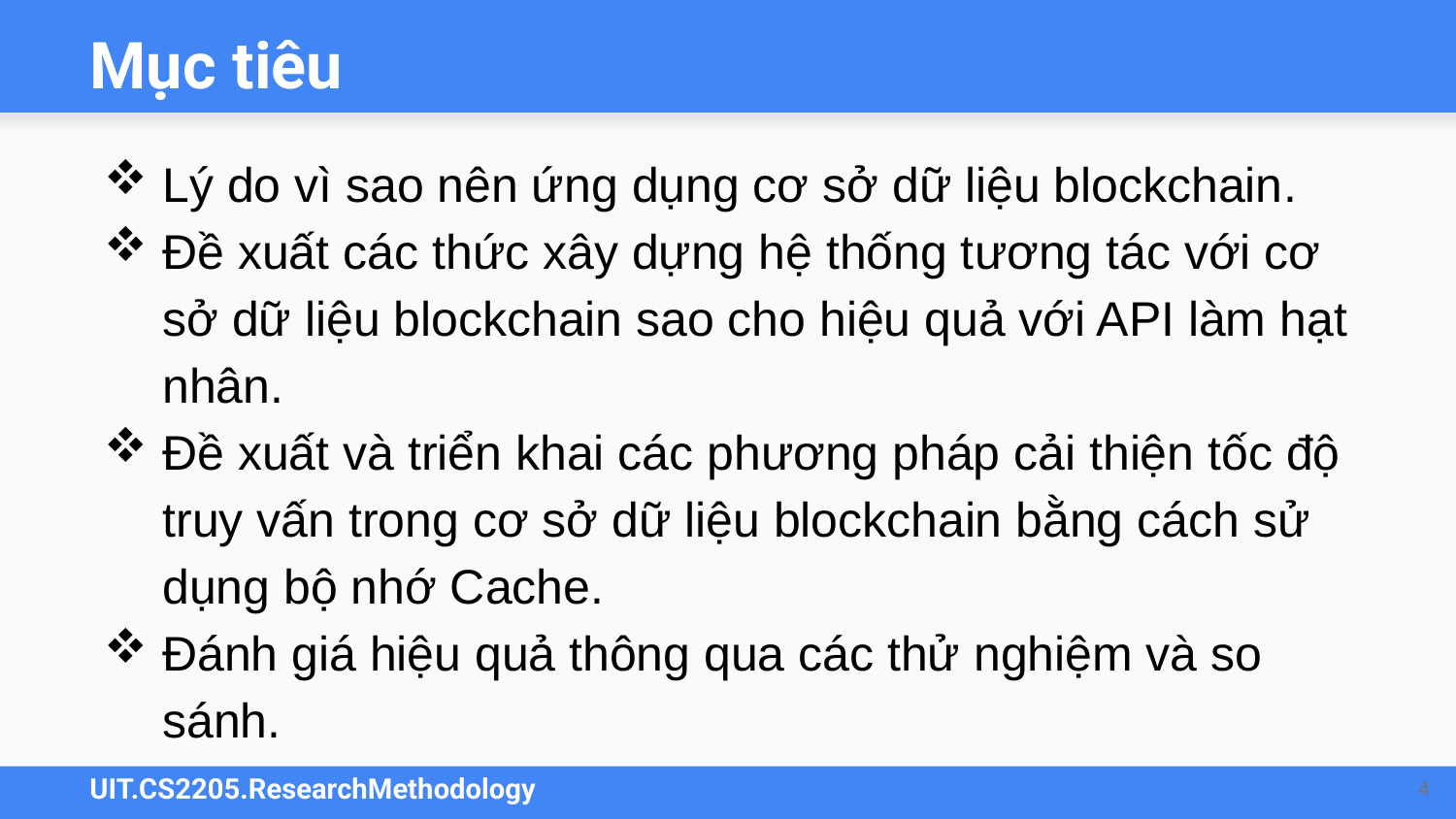

# Mục tiêu
Lý do vì sao nên ứng dụng cơ sở dữ liệu blockchain.
Đề xuất các thức xây dựng hệ thống tương tác với cơ sở dữ liệu blockchain sao cho hiệu quả với API làm hạt nhân.
Đề xuất và triển khai các phương pháp cải thiện tốc độ truy vấn trong cơ sở dữ liệu blockchain bằng cách sử dụng bộ nhớ Cache.
Đánh giá hiệu quả thông qua các thử nghiệm và so sánh.
4